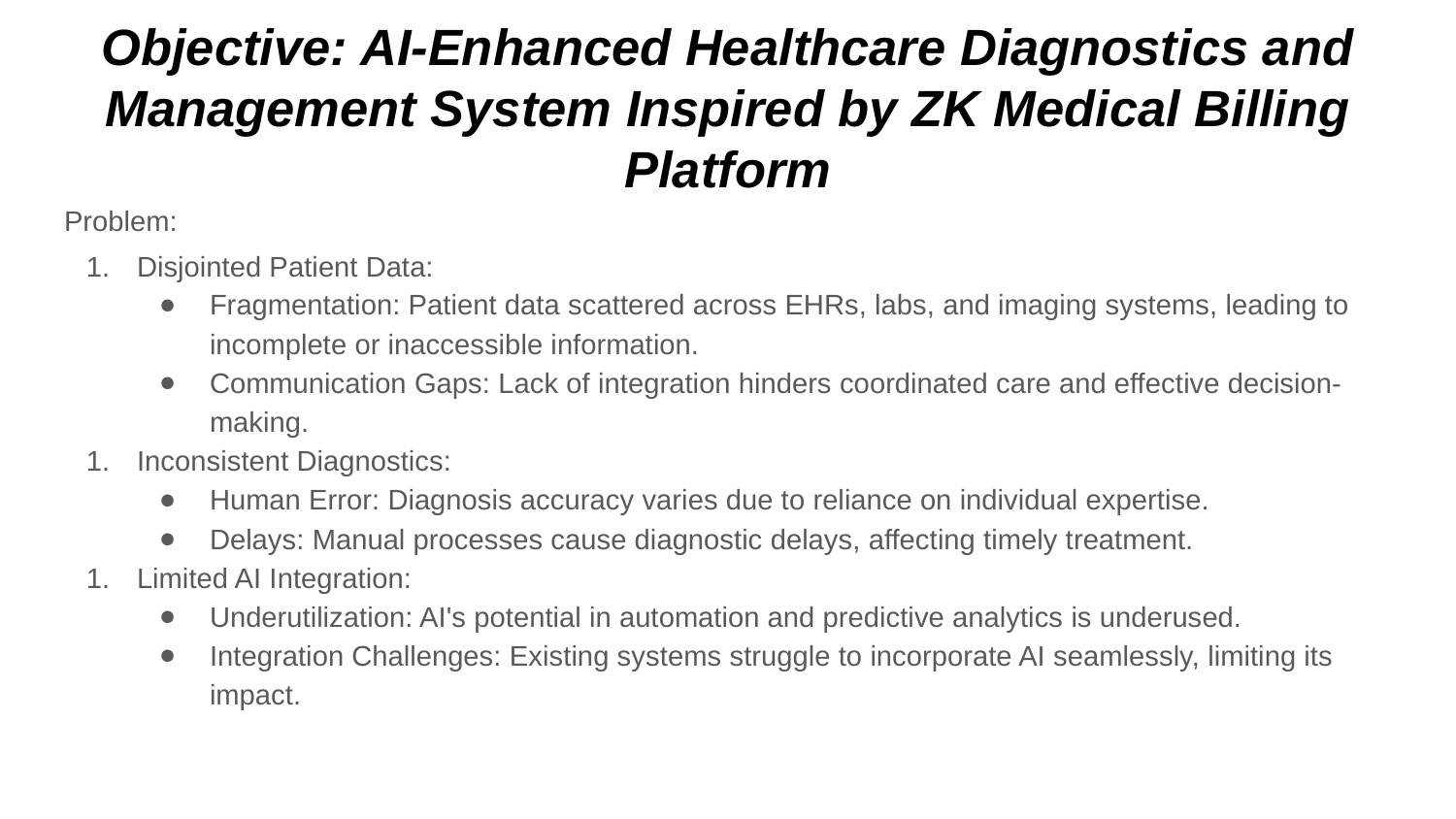

# Objective: AI-Enhanced Healthcare Diagnostics and Management System Inspired by ZK Medical Billing Platform
Problem:
Disjointed Patient Data:
Fragmentation: Patient data scattered across EHRs, labs, and imaging systems, leading to incomplete or inaccessible information.
Communication Gaps: Lack of integration hinders coordinated care and effective decision-making.
Inconsistent Diagnostics:
Human Error: Diagnosis accuracy varies due to reliance on individual expertise.
Delays: Manual processes cause diagnostic delays, affecting timely treatment.
Limited AI Integration:
Underutilization: AI's potential in automation and predictive analytics is underused.
Integration Challenges: Existing systems struggle to incorporate AI seamlessly, limiting its impact.